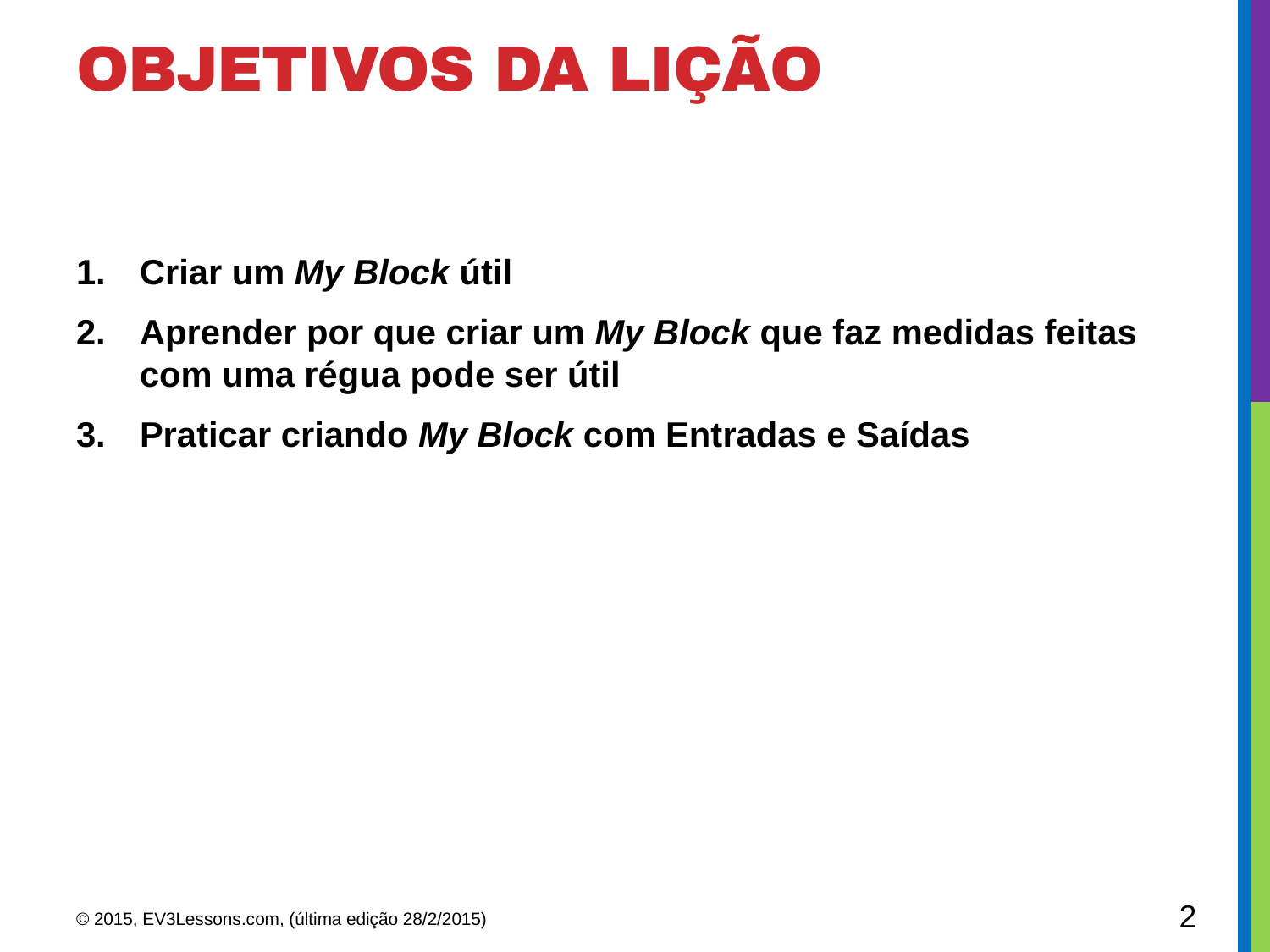

# objetivos da lição
Criar um My Block útil
Aprender por que criar um My Block que faz medidas feitas com uma régua pode ser útil
Praticar criando My Block com Entradas e Saídas
2
© 2015, EV3Lessons.com, (última edição 28/2/2015)